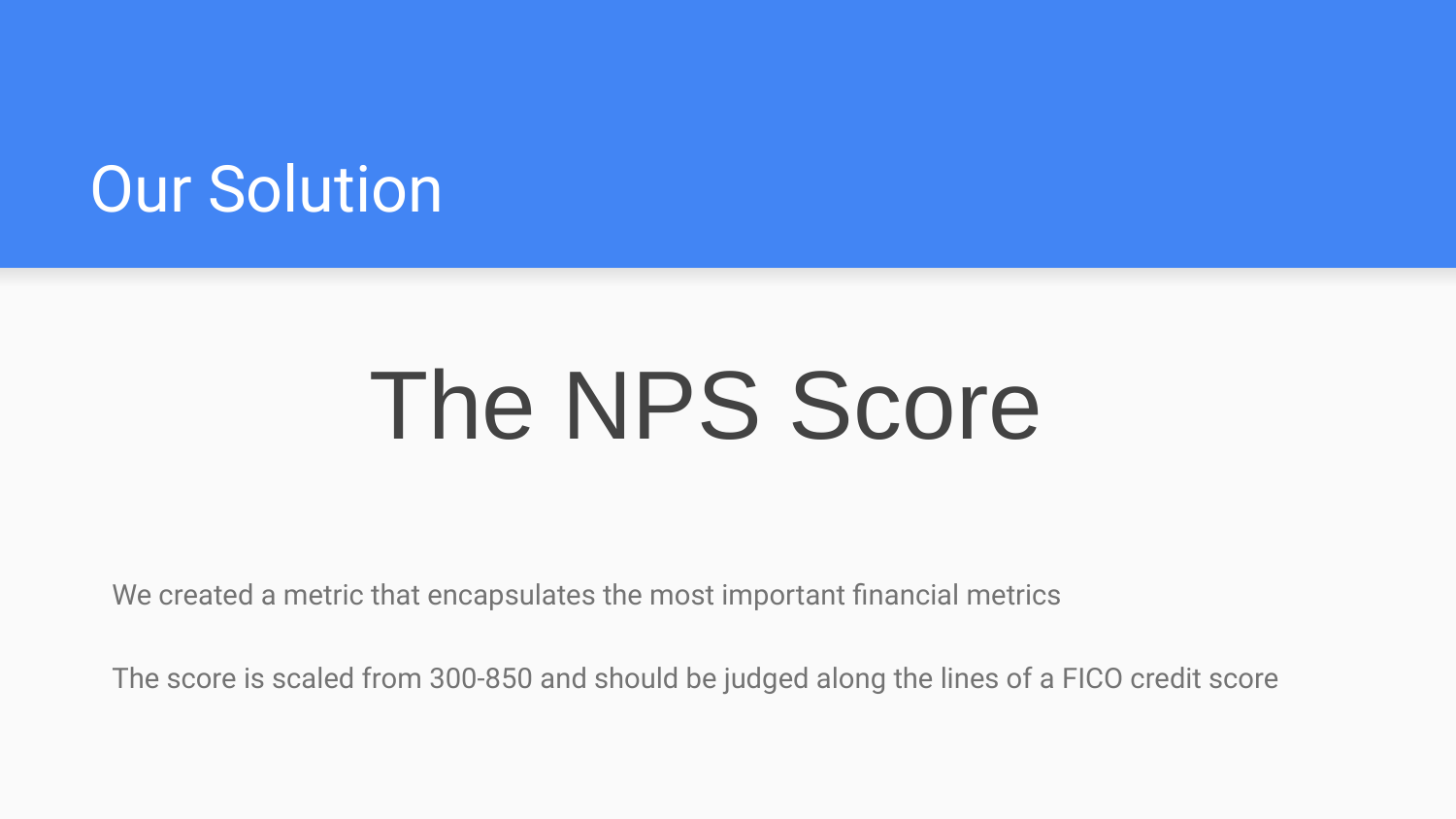

# Our Solution
The NPS Score
We created a metric that encapsulates the most important financial metrics
The score is scaled from 300-850 and should be judged along the lines of a FICO credit score